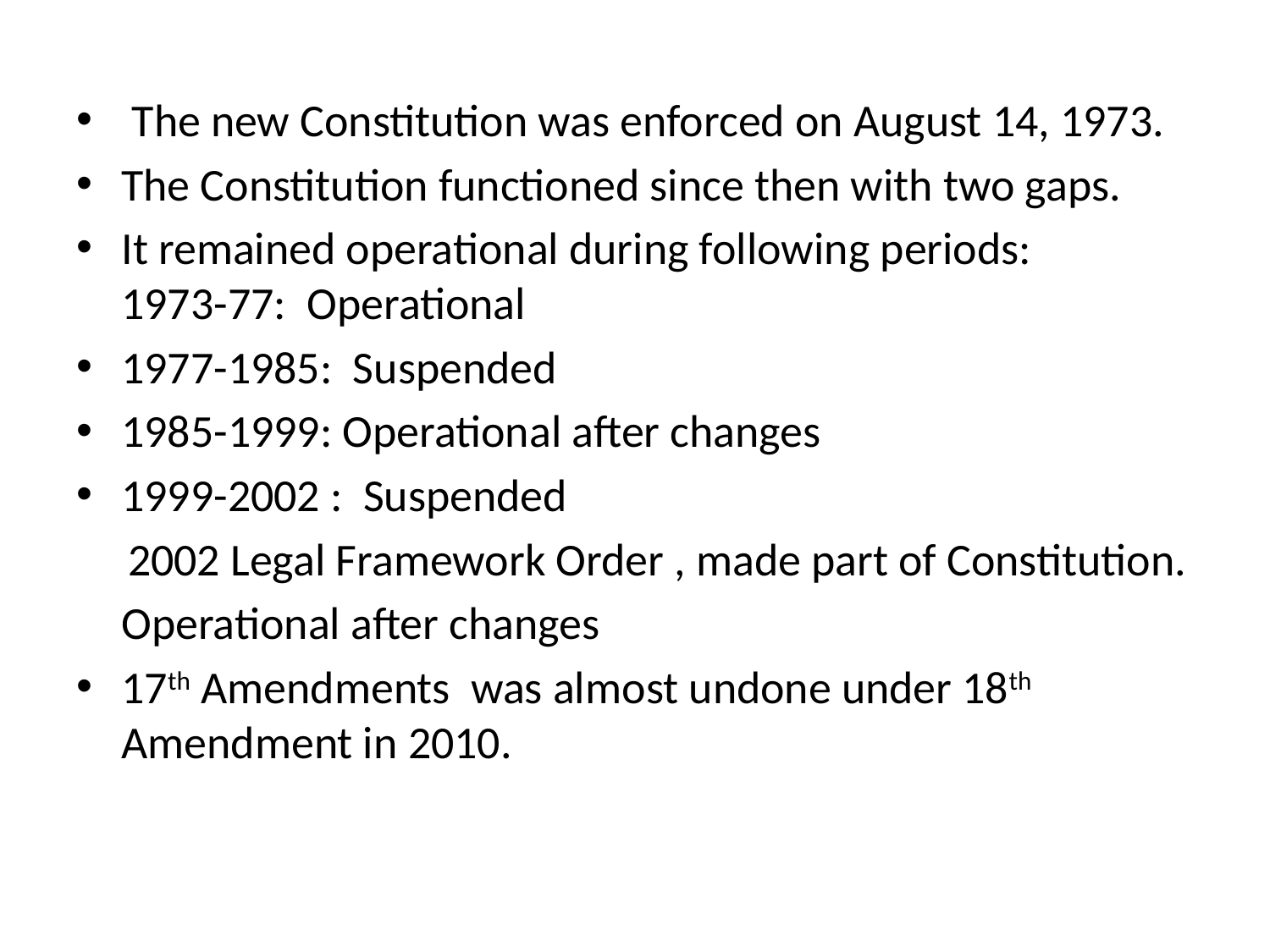

#
 The new Constitution was enforced on August 14, 1973.
The Constitution functioned since then with two gaps.
It remained operational during following periods:         1973-77:  Operational
1977-1985:  Suspended
1985-1999: Operational after changes
1999-2002 :  Suspended
     2002 Legal Framework Order , made part of Constitution.
	Operational after changes
17th Amendments  was almost undone under 18th Amendment in 2010.